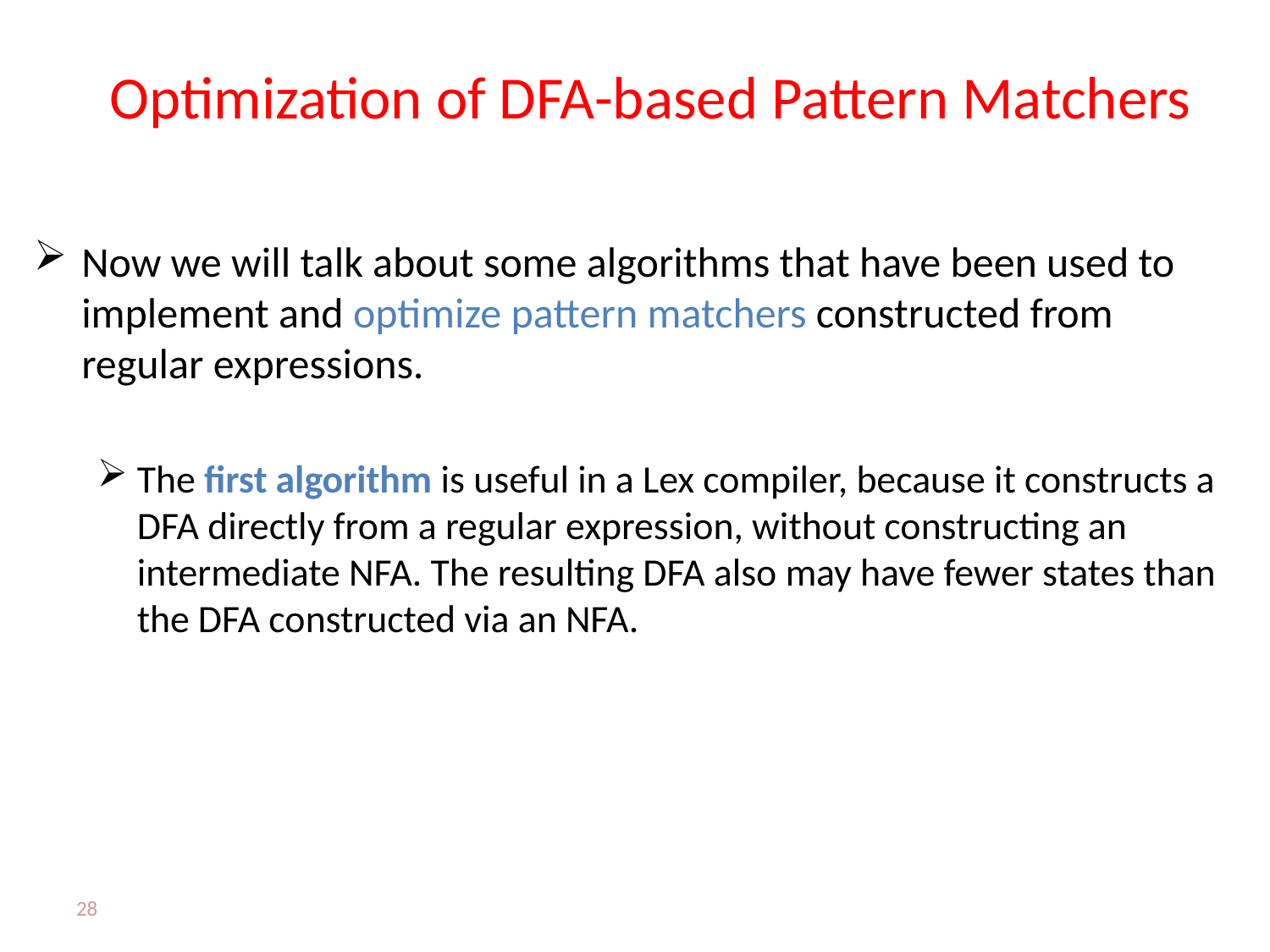

# Optimization of DFA-based Pattern Matchers

Now we will talk about some algorithms that have been used to implement and optimize pattern matchers constructed from regular expressions.

The first algorithm is useful in a Lex compiler, because it constructs a DFA directly from a regular expression, without constructing an intermediate NFA. The resulting DFA also may have fewer states than the DFA constructed via an NFA.
28